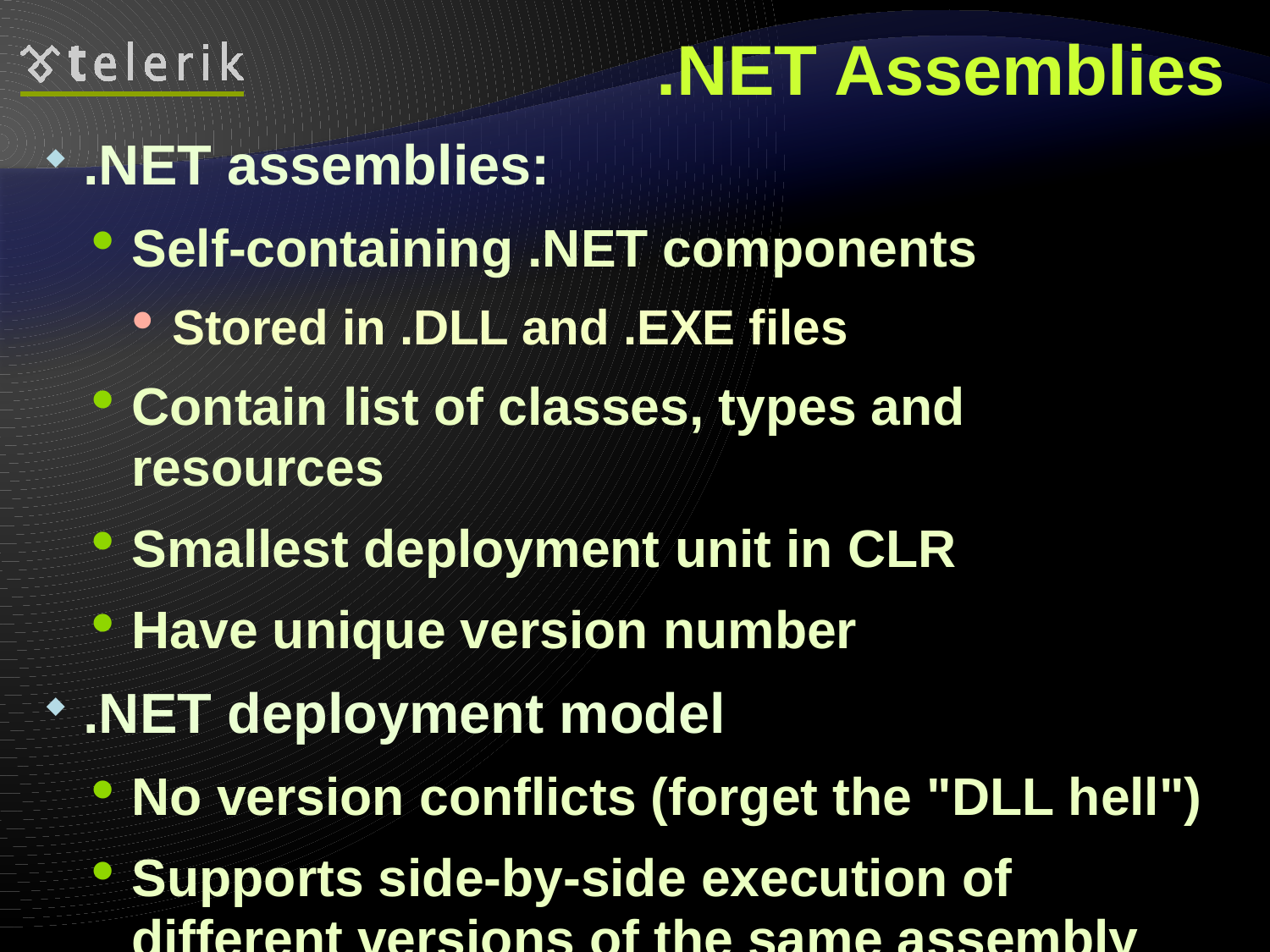

# .NET Assemblies
.NET assemblies:
Self-containing .NET components
Stored in .DLL and .EXE files
Contain list of classes, types and resources
Smallest deployment unit in CLR
Have unique version number
.NET deployment model
No version conflicts (forget the "DLL hell")
Supports side-by-side execution of different versions of the same assembly